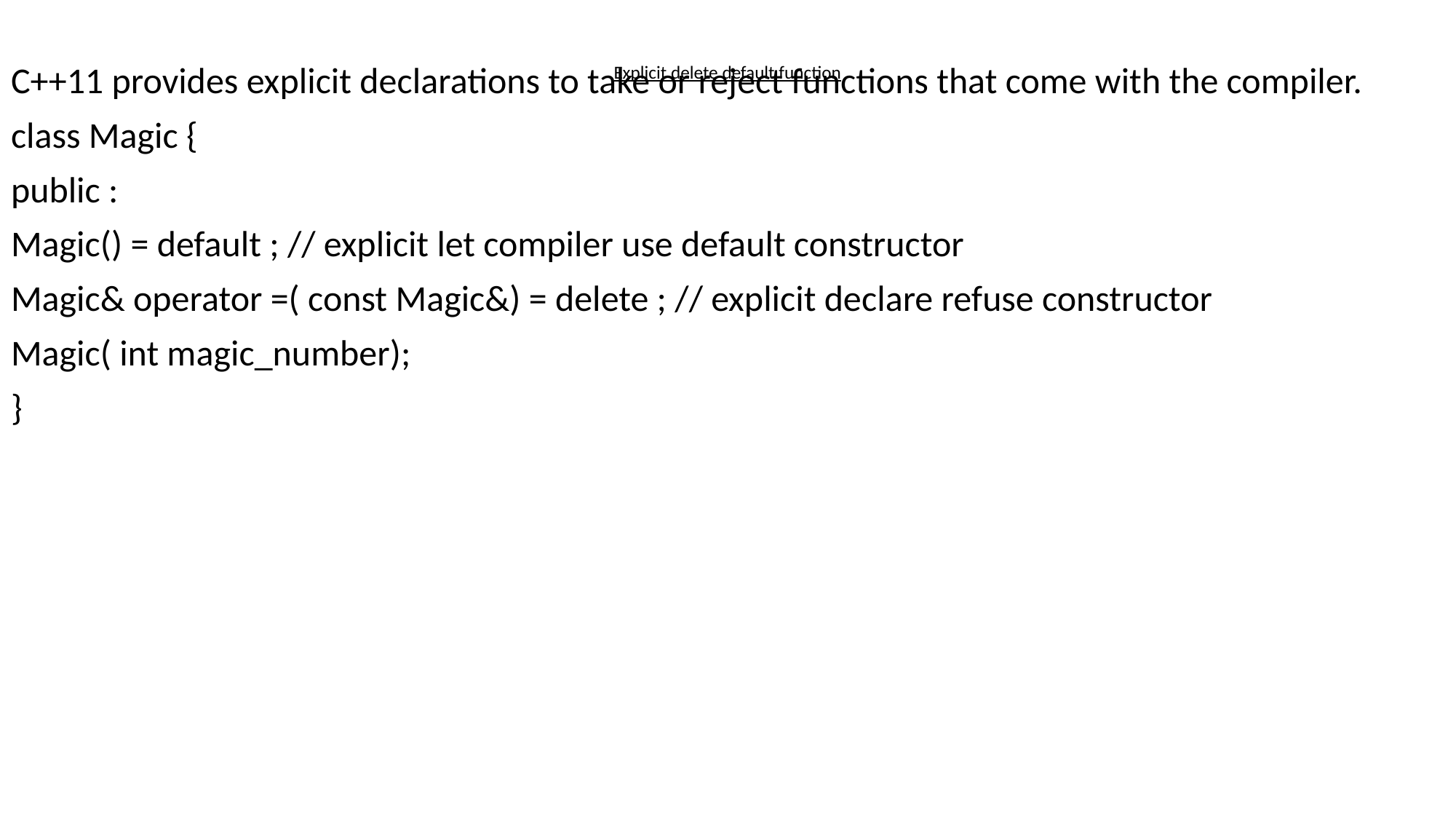

C++11 provides explicit declarations to take or reject functions that come with the compiler.
class Magic {
public :
Magic() = default ; // explicit let compiler use default constructor
Magic& operator =( const Magic&) = delete ; // explicit declare refuse constructor
Magic( int magic_number);
}

# Explicit delete default function